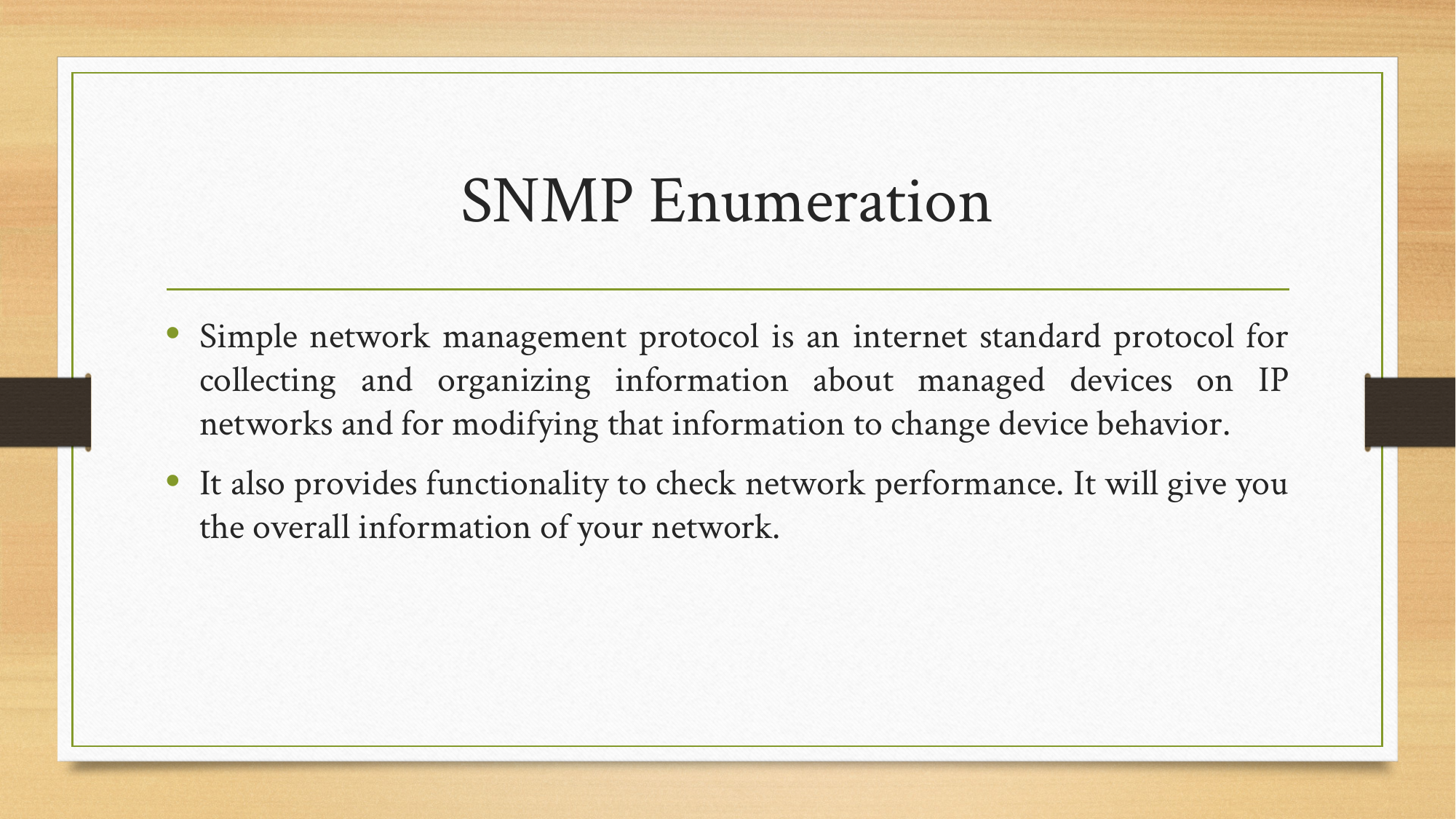

# SNMP Enumeration
Simple network management protocol is an internet standard protocol for collecting and organizing information about managed devices on IP networks and for modifying that information to change device behavior.
It also provides functionality to check network performance. It will give you the overall information of your network.